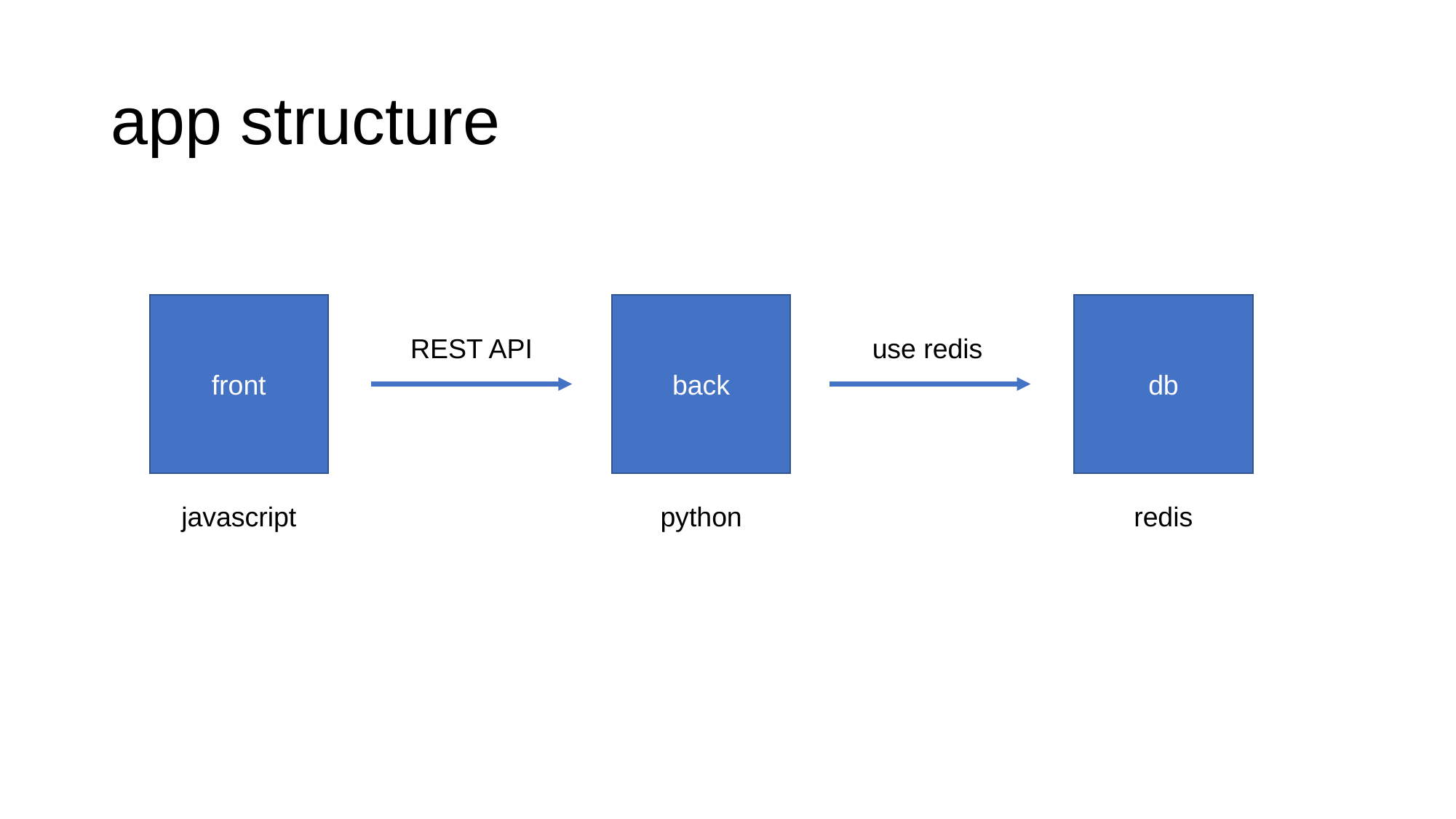

# app structure
front
back
db
REST API
use redis
javascript
python
redis